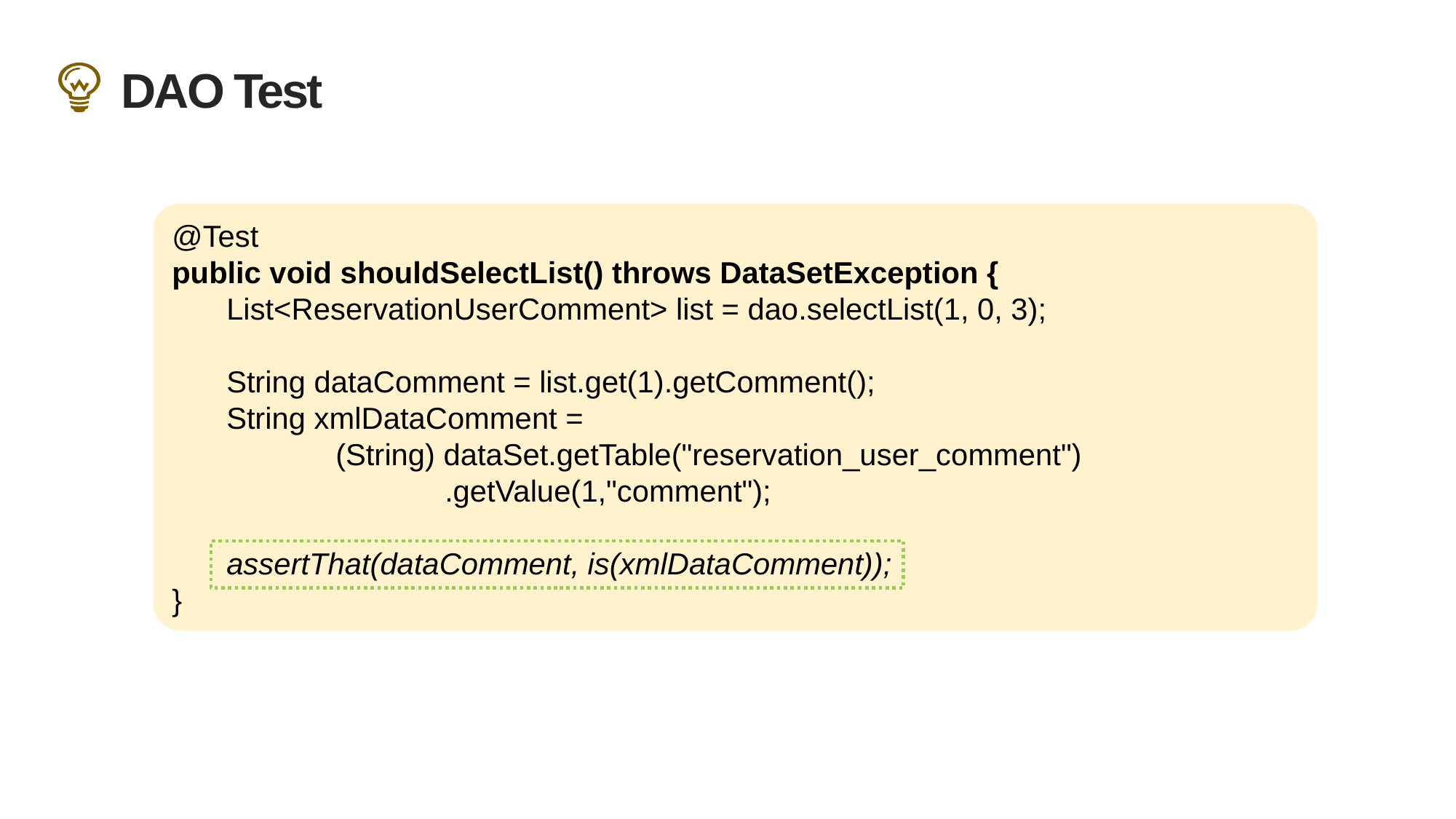

DAO Test

@Test
public void shouldSelectList() throws DataSetException {
List<ReservationUserComment> list = dao.selectList(1, 0, 3);

String dataComment = list.get(1).getComment();
String xmlDataComment =
	(String) dataSet.getTable("reservation_user_comment")
		.getValue(1,"comment");

assertThat(dataComment, is(xmlDataComment));
}